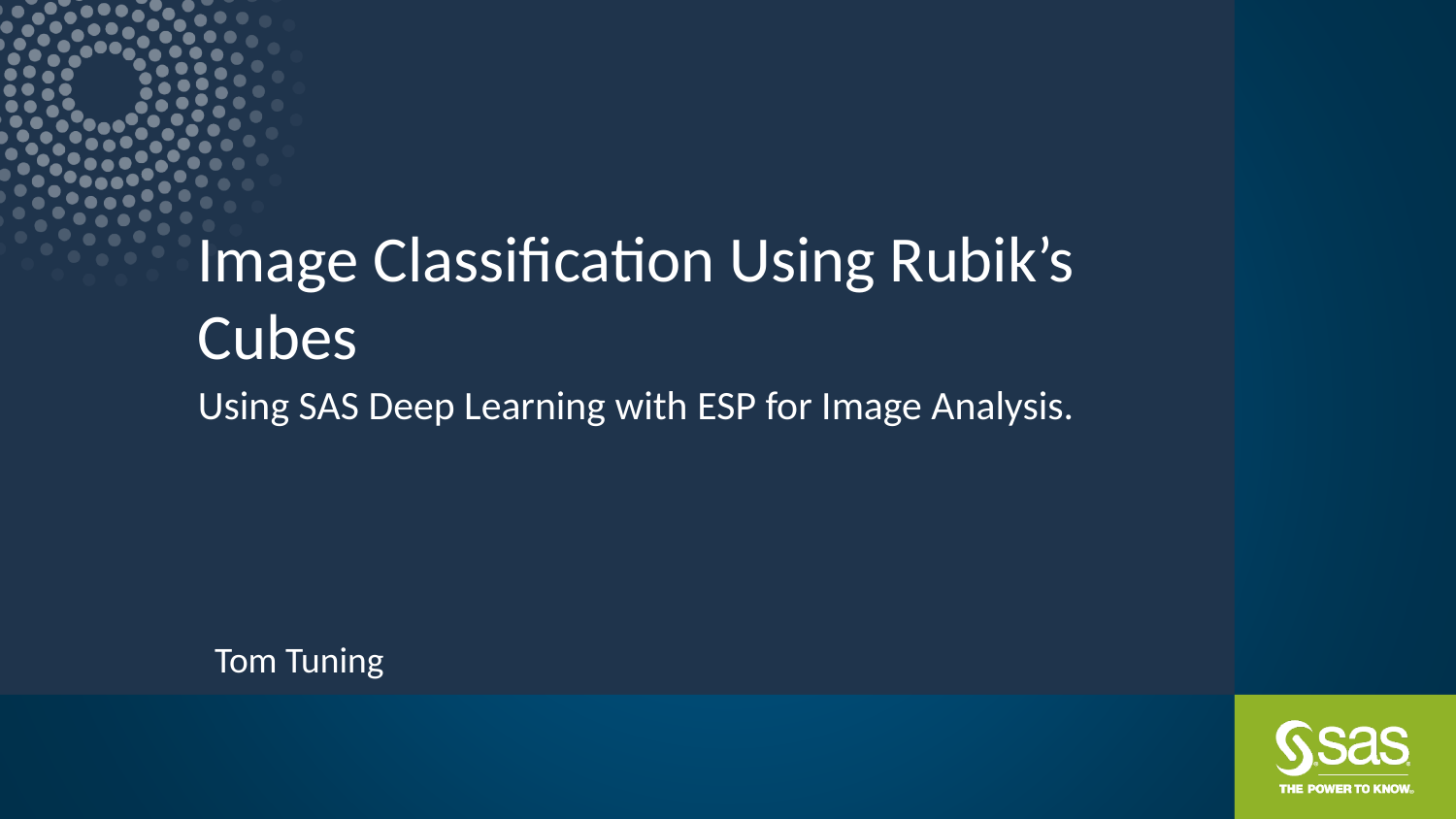

# Image Classification Using Rubik’s Cubes
Using SAS Deep Learning with ESP for Image Analysis.
Tom Tuning